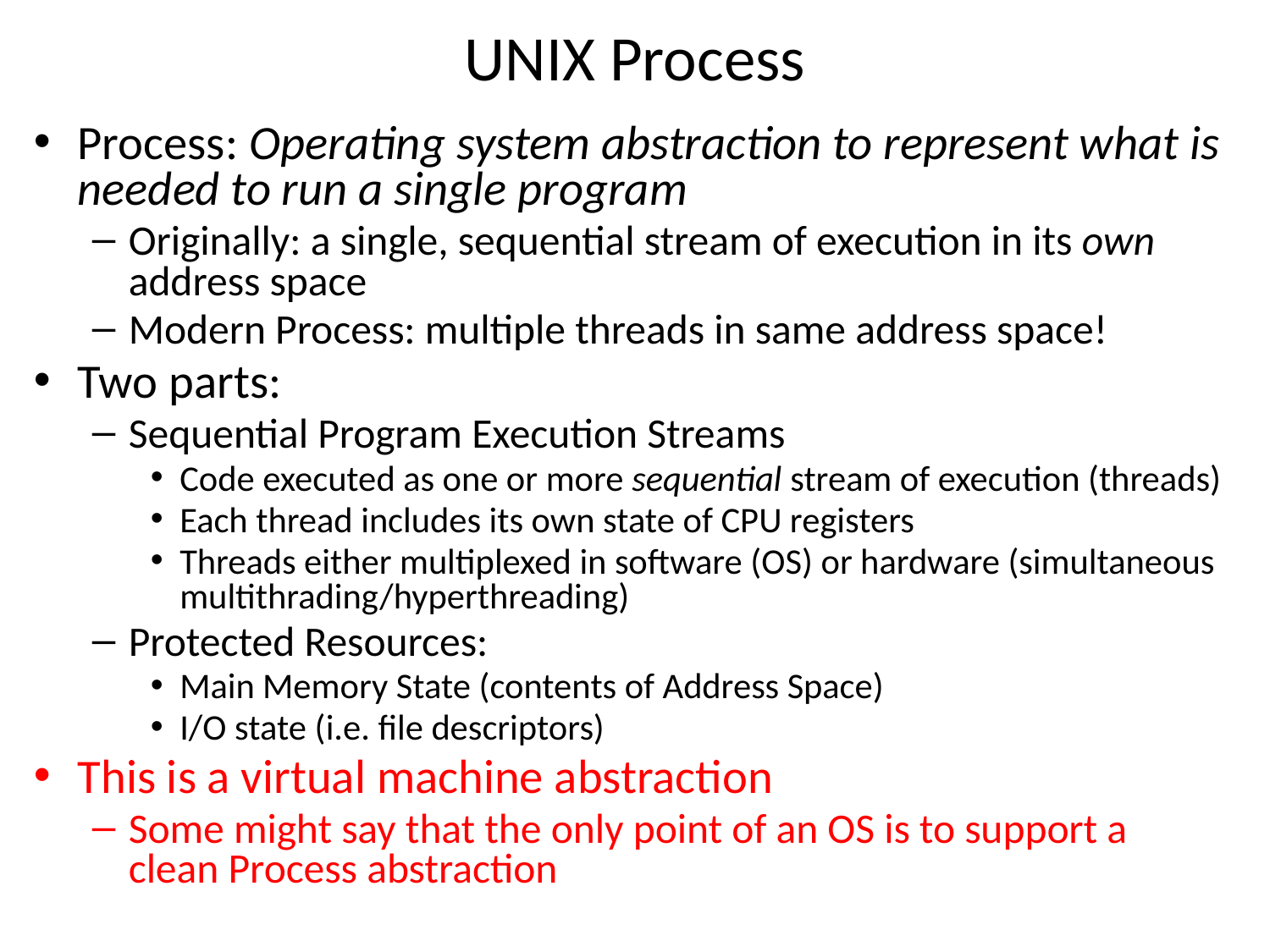

# UNIX Process
Process: Operating system abstraction to represent what is needed to run a single program
Originally: a single, sequential stream of execution in its own address space
Modern Process: multiple threads in same address space!
Two parts:
Sequential Program Execution Streams
Code executed as one or more sequential stream of execution (threads)
Each thread includes its own state of CPU registers
Threads either multiplexed in software (OS) or hardware (simultaneous multithrading/hyperthreading)
Protected Resources:
Main Memory State (contents of Address Space)
I/O state (i.e. file descriptors)
This is a virtual machine abstraction
Some might say that the only point of an OS is to support a clean Process abstraction